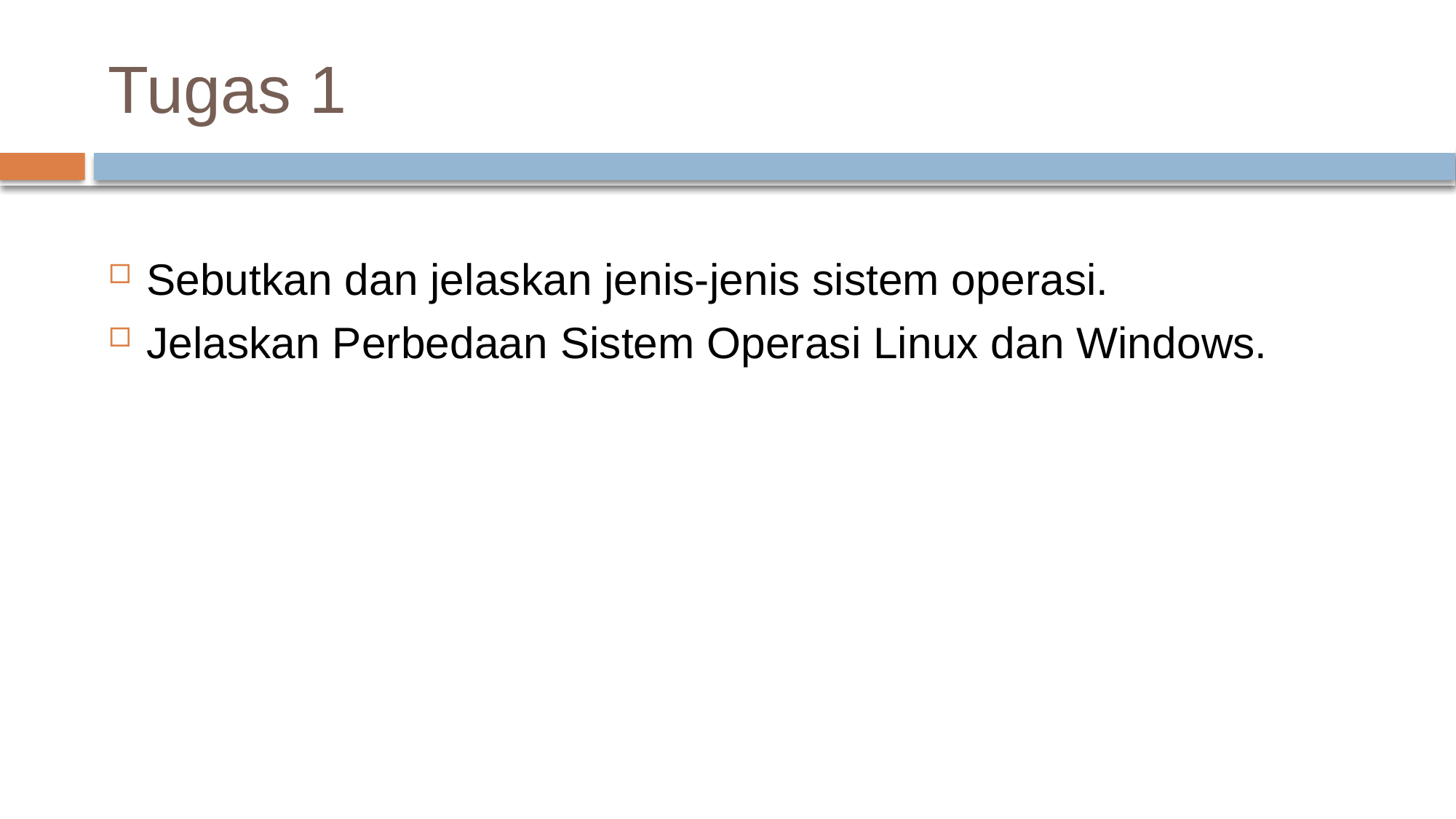

# Tugas 1
Sebutkan dan jelaskan jenis-jenis sistem operasi.
Jelaskan Perbedaan Sistem Operasi Linux dan Windows.